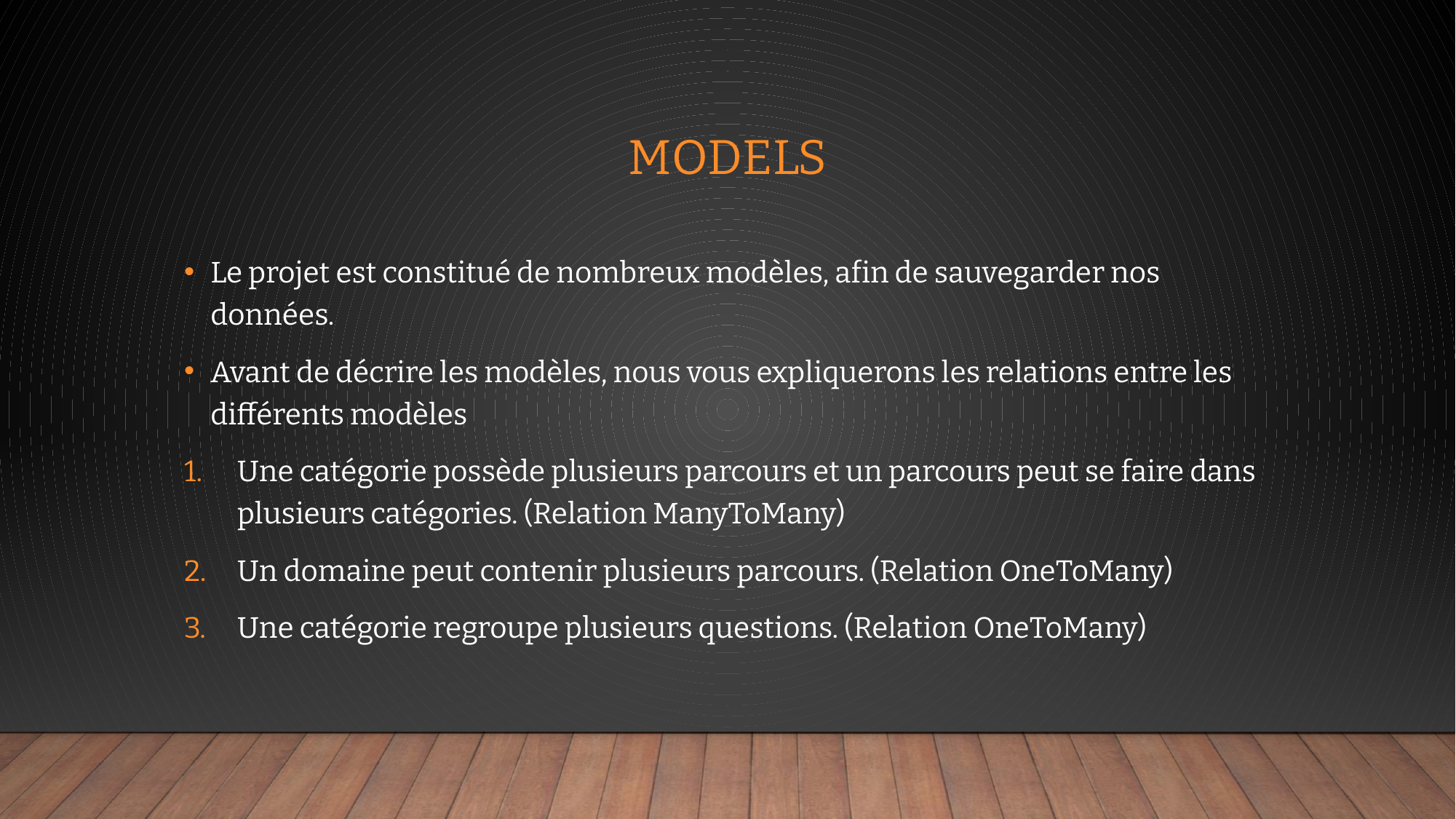

# Models
Le projet est constitué de nombreux modèles, afin de sauvegarder nos données.
Avant de décrire les modèles, nous vous expliquerons les relations entre les différents modèles
Une catégorie possède plusieurs parcours et un parcours peut se faire dans plusieurs catégories. (Relation ManyToMany)
Un domaine peut contenir plusieurs parcours. (Relation OneToMany)
Une catégorie regroupe plusieurs questions. (Relation OneToMany)